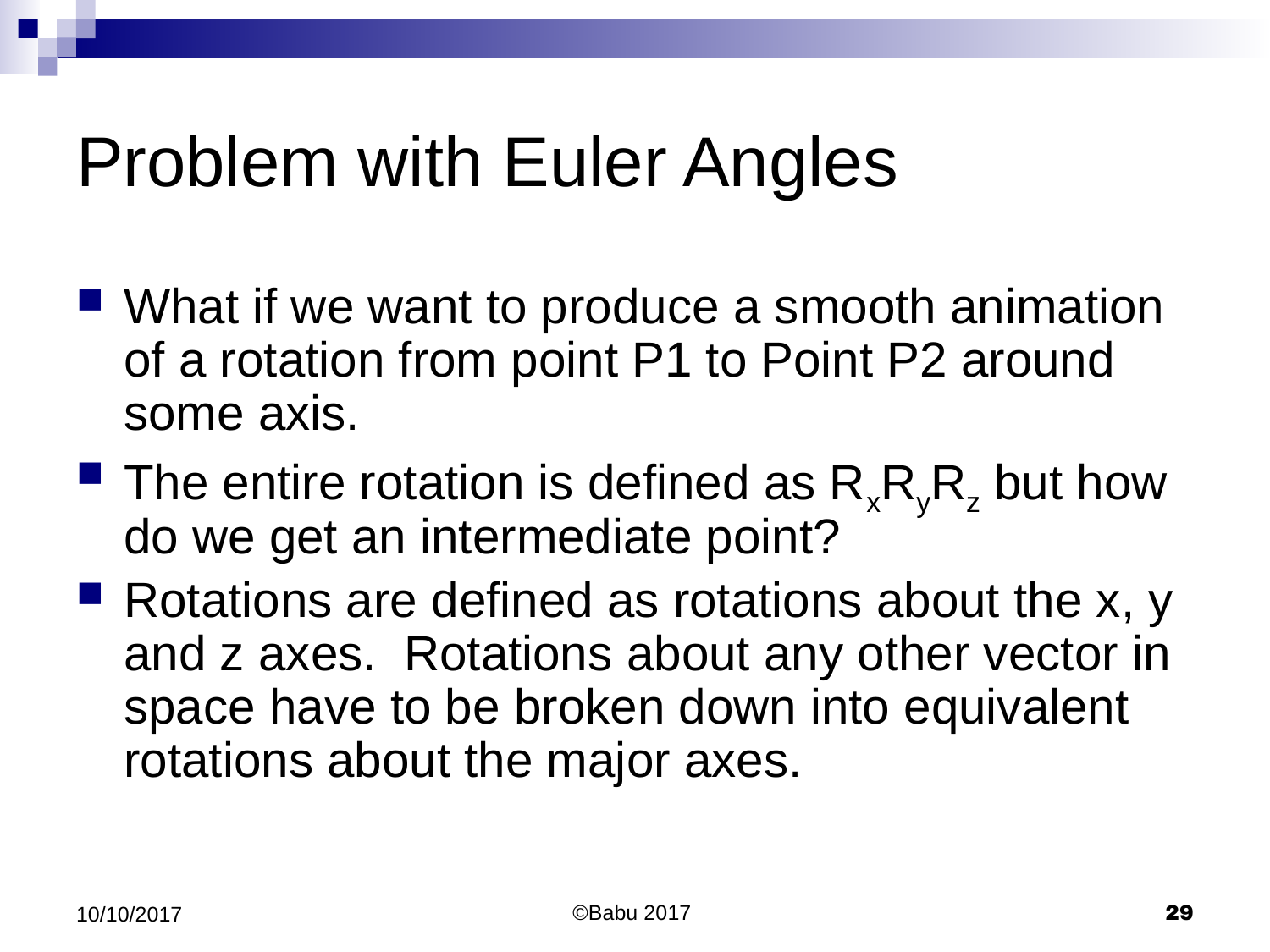

# Problem with Euler Angles
What if we want to produce a smooth animation of a rotation from point P1 to Point P2 around some axis.
The entire rotation is defined as RxRyRz but how do we get an intermediate point?
Rotations are defined as rotations about the x, y and z axes.  Rotations about any other vector in space have to be broken down into equivalent rotations about the major axes.

10/10/2017
©Babu 2017
29